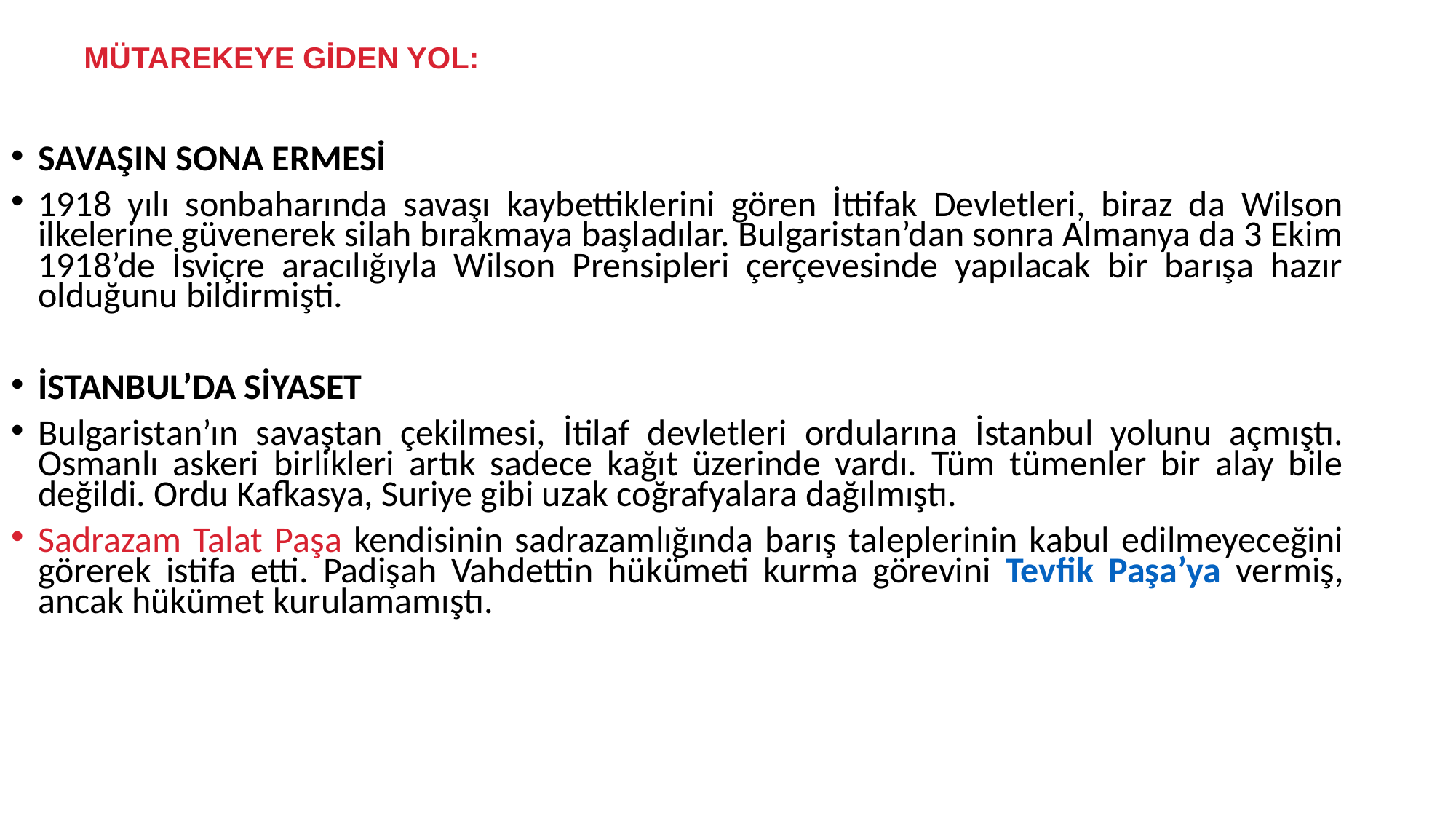

MÜTAREKEYE GİDEN YOL:

SAVAŞIN SONA ERMESİ
1918 yılı sonbaharında savaşı kaybettiklerini gören İttifak Devletleri, biraz da Wilson ilkelerine güvenerek silah bırakmaya başladılar. Bulgaristan’dan sonra Almanya da 3 Ekim 1918’de İsviçre aracılığıyla Wilson Prensipleri çerçevesinde yapılacak bir barışa hazır olduğunu bildirmişti.

İSTANBUL’DA SİYASET
Bulgaristan’ın savaştan çekilmesi, İtilaf devletleri ordularına İstanbul yolunu açmıştı. Osmanlı askeri birlikleri artık sadece kağıt üzerinde vardı. Tüm tümenler bir alay bile değildi. Ordu Kafkasya, Suriye gibi uzak coğrafyalara dağılmıştı.
Sadrazam Talat Paşa kendisinin sadrazamlığında barış taleplerinin kabul edilmeyeceğini görerek istifa etti. Padişah Vahdettin hükümeti kurma görevini Tevfik Paşa’ya vermiş, ancak hükümet kurulamamıştı.